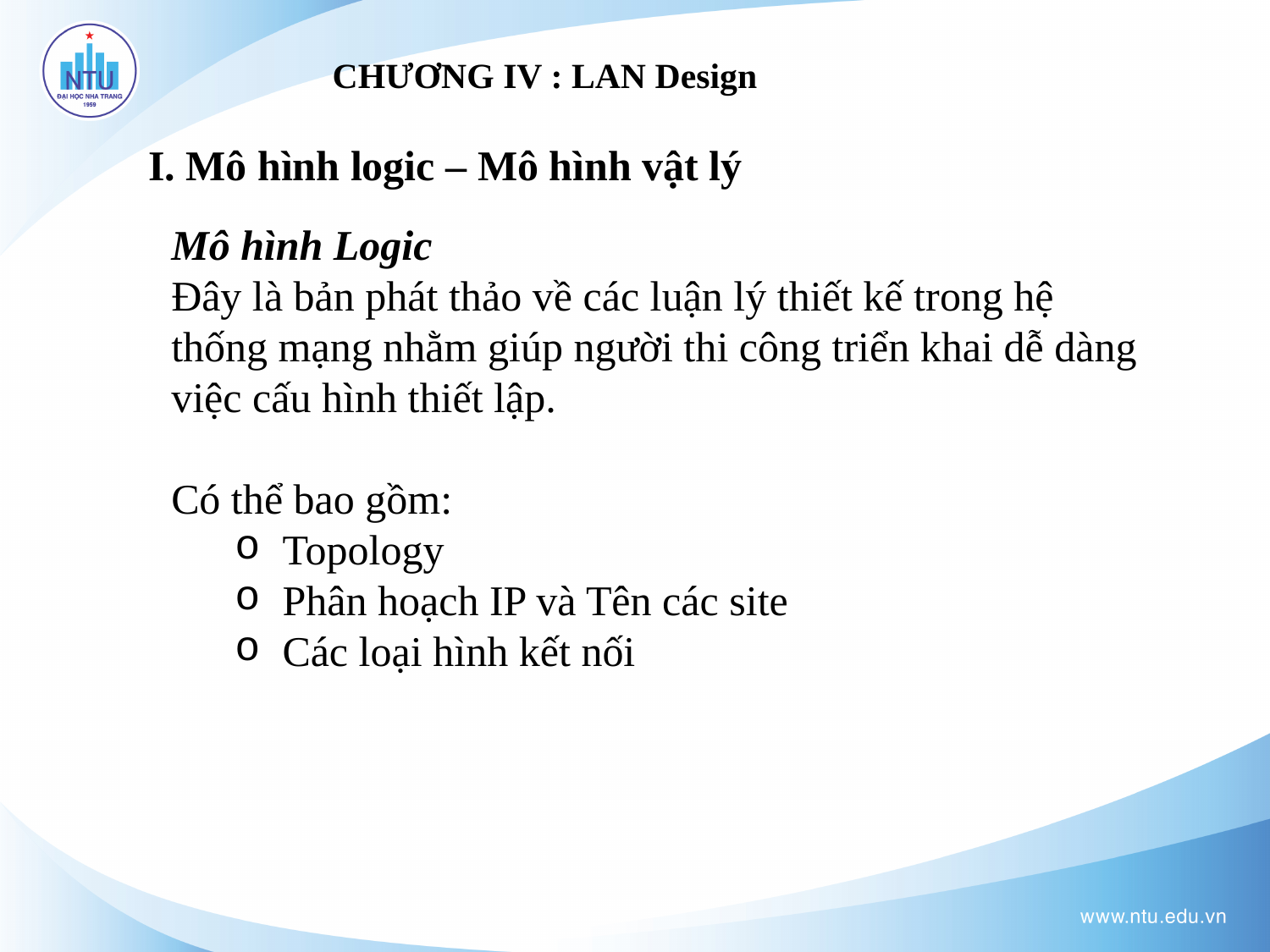

# CHƯƠNG IV : LAN Design
I. Mô hình logic – Mô hình vật lý
Mô hình Logic
Đây là bản phát thảo về các luận lý thiết kế trong hệ thống mạng nhằm giúp người thi công triển khai dễ dàng việc cấu hình thiết lập.

Có thể bao gồm:
Topology
Phân hoạch IP và Tên các site
Các loại hình kết nối